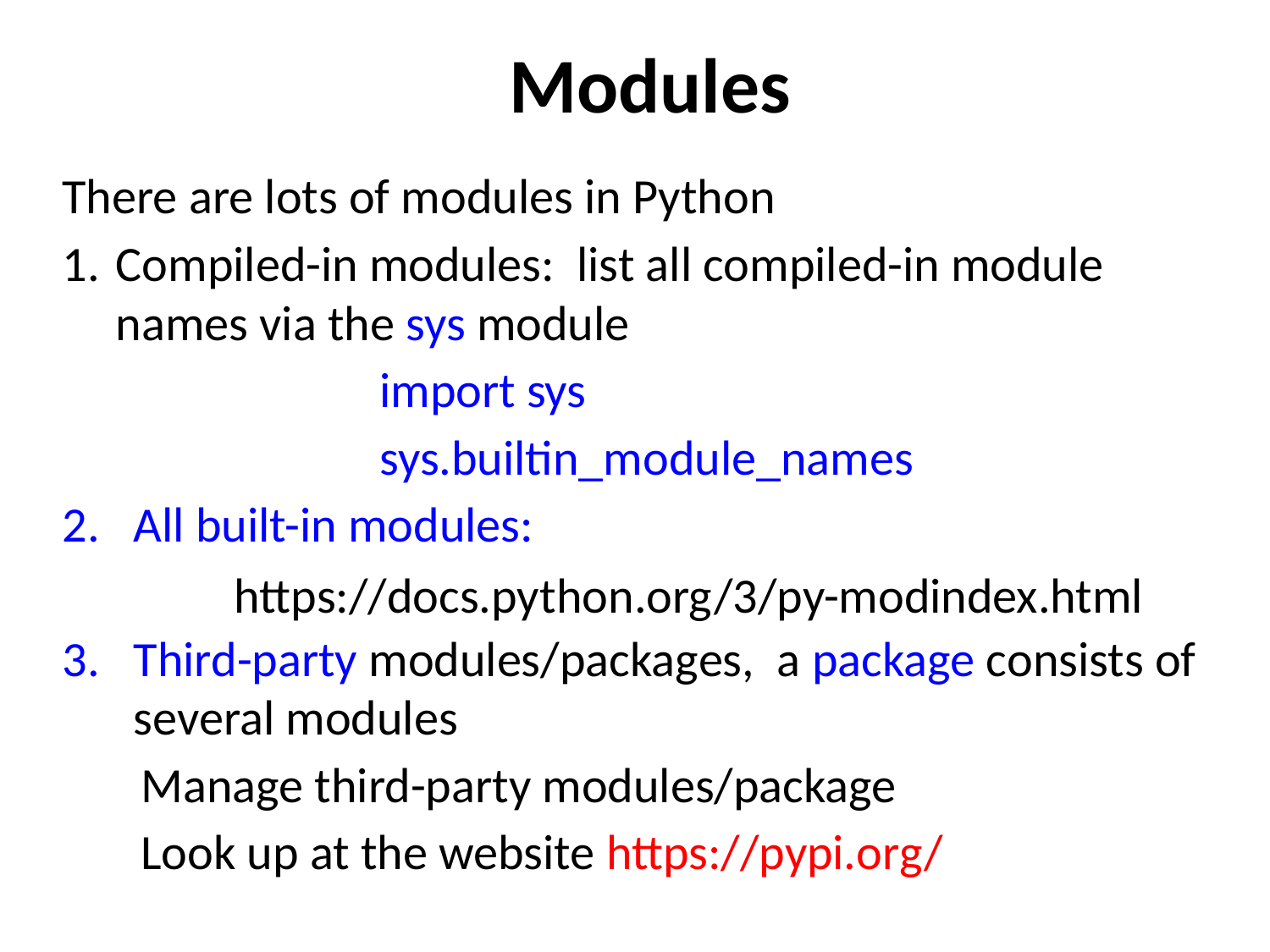

# Modules
There are lots of modules in Python
Compiled-in modules:  list all compiled-in module names via the sys module
import sys
sys.builtin_module_names
All built-in modules:

Third-party modules/packages,  a package consists of several modules
       Manage third-party modules/package
       Look up at the website https://pypi.org/

https://docs.python.org/3/py-modindex.html